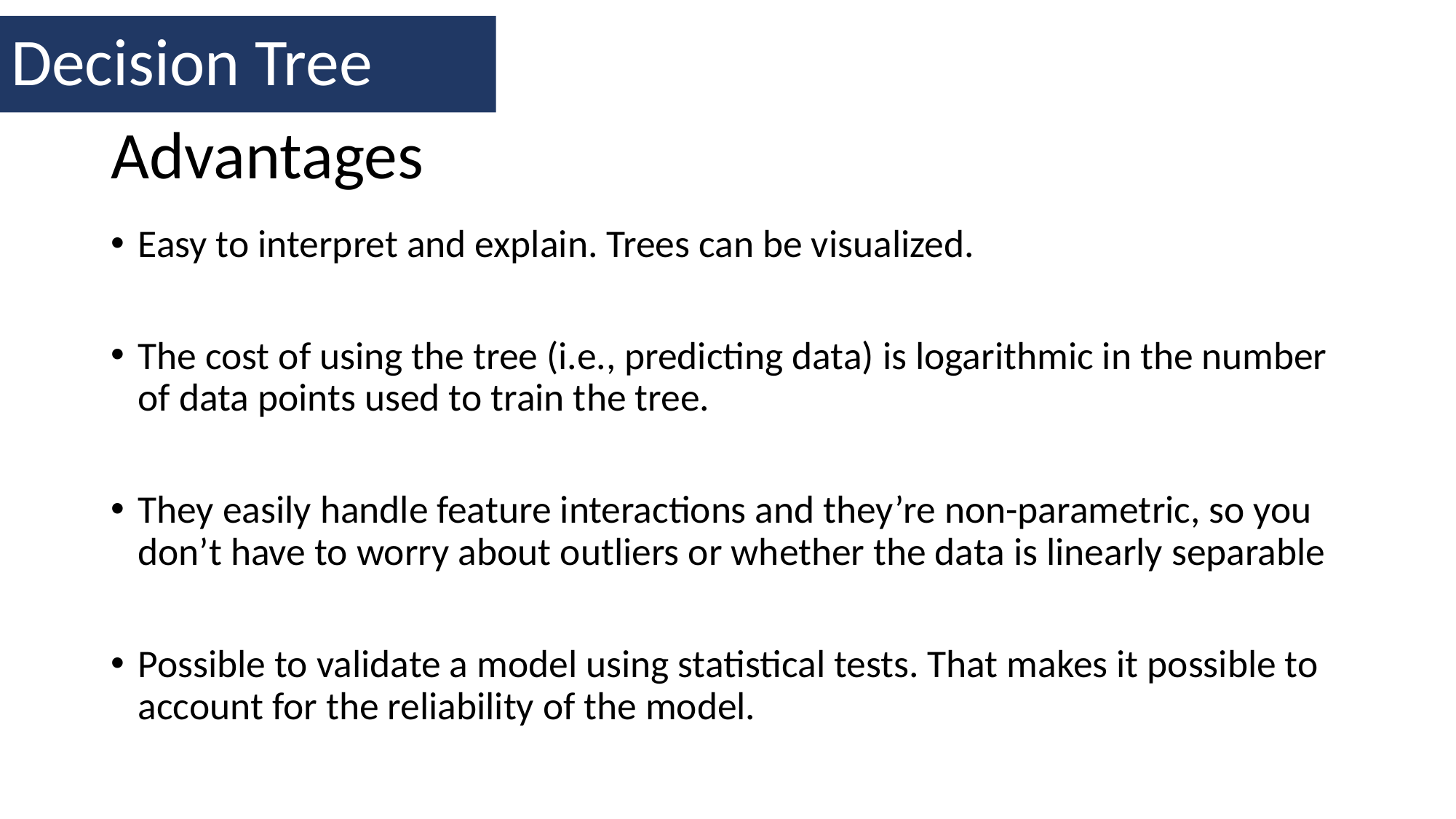

Decision Tree
# Advantages
Easy to interpret and explain. Trees can be visualized.

The cost of using the tree (i.e., predicting data) is logarithmic in the number of data points used to train the tree.

They easily handle feature interactions and they’re non-parametric, so you don’t have to worry about outliers or whether the data is linearly separable

Possible to validate a model using statistical tests. That makes it possible to account for the reliability of the model.